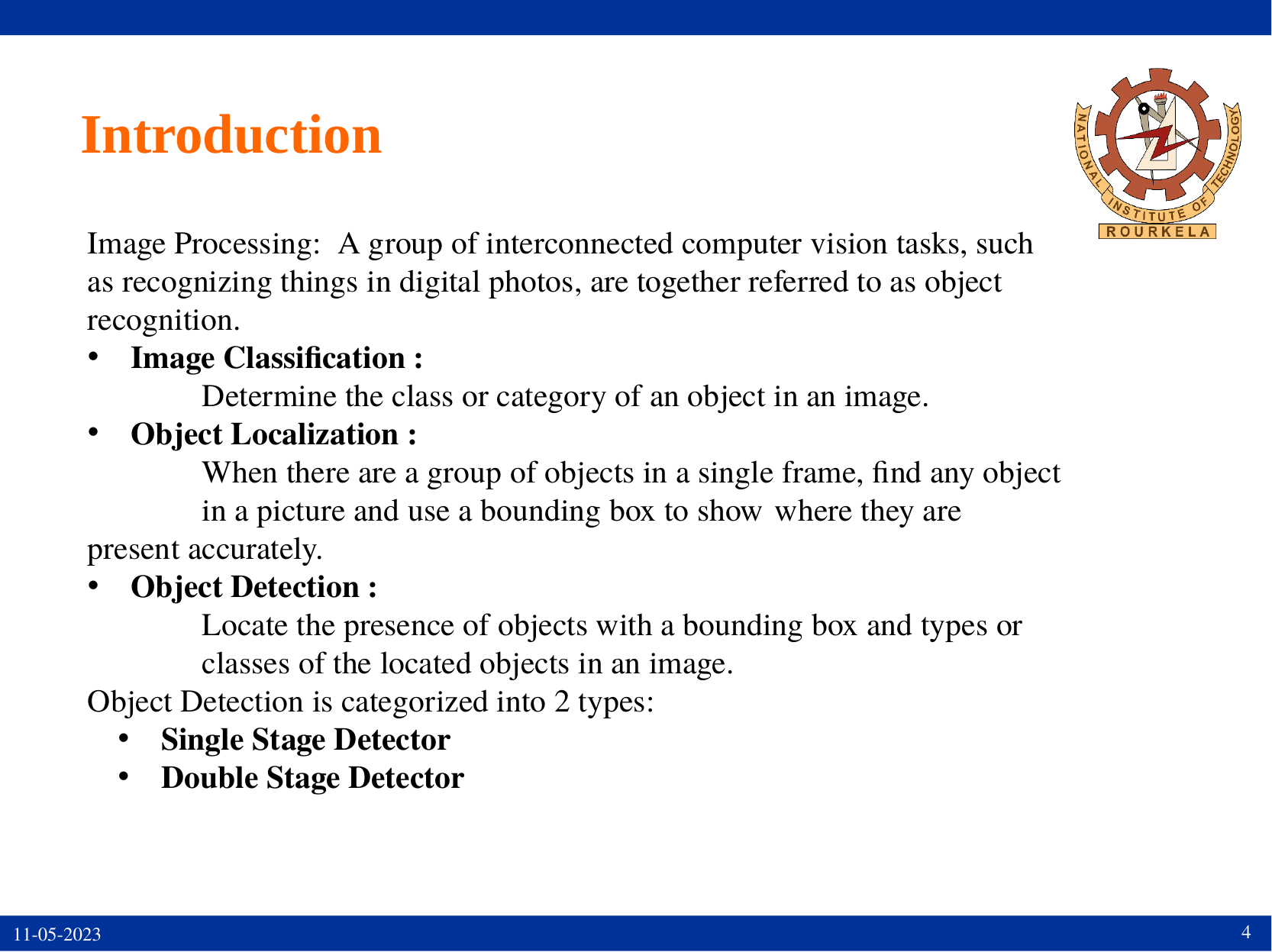

# Introduction

Image Processing:  A group of interconnected computer vision tasks, such as recognizing things in digital photos, are together referred to as object recognition.
  Image Classification :
	Determine the class or category of an object in an image.
  Object Localization :
	When there are a group of objects in a single frame, find any object 	in a picture and use a bounding box to show 	where they are 	present accurately.
  Object Detection :
	Locate the presence of objects with a bounding box and types or 	classes of the located objects in an image.
Object Detection is categorized into 2 types:
  Single Stage Detector
  Double Stage Detector

4
11-05-2023